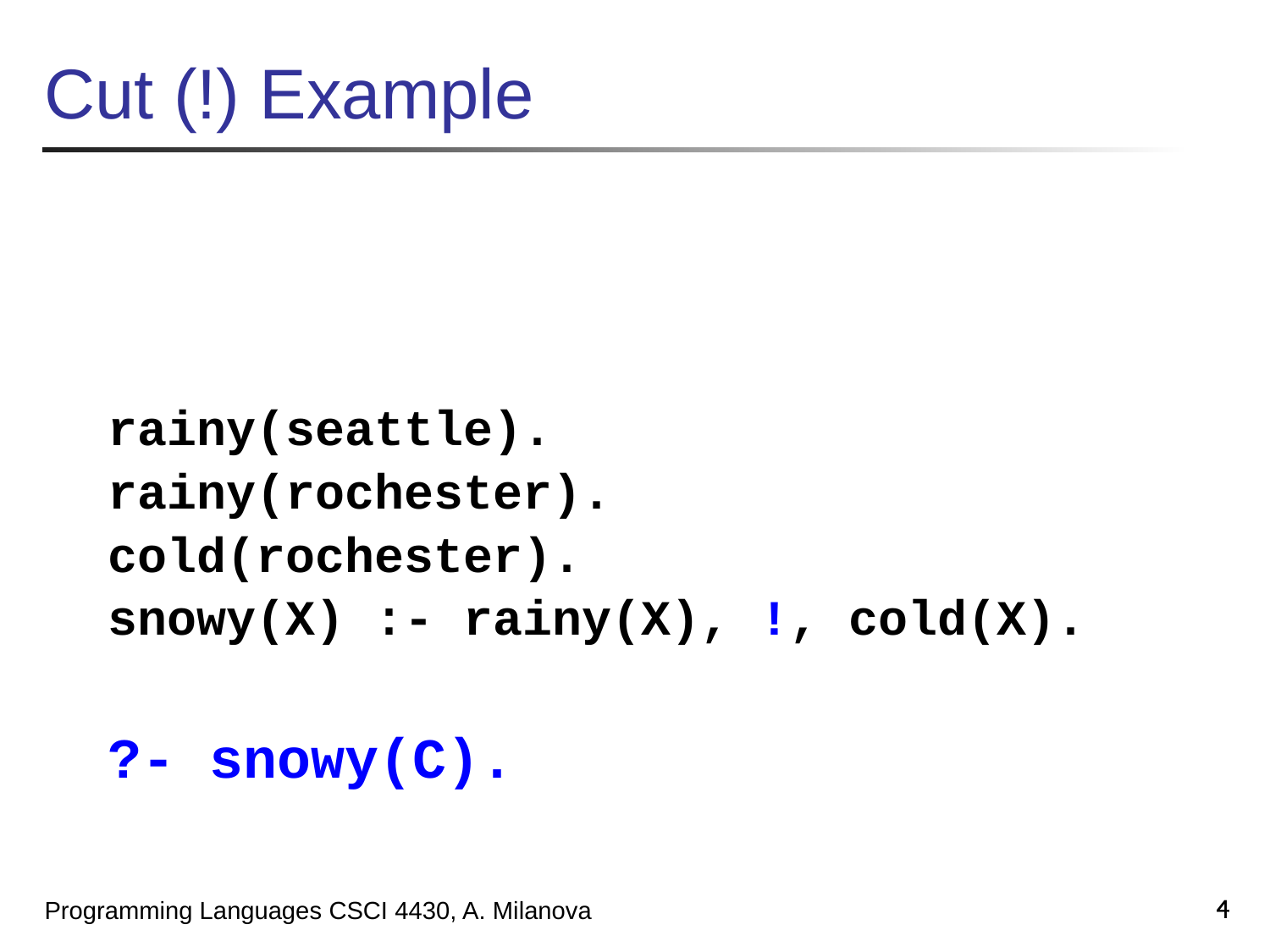

# Cut (!) Example

rainy(seattle).
rainy(rochester).
cold(rochester).
snowy(X) :- rainy(X), !, cold(X).

?- snowy(C).
4
Programming Languages CSCI 4430, A. Milanova